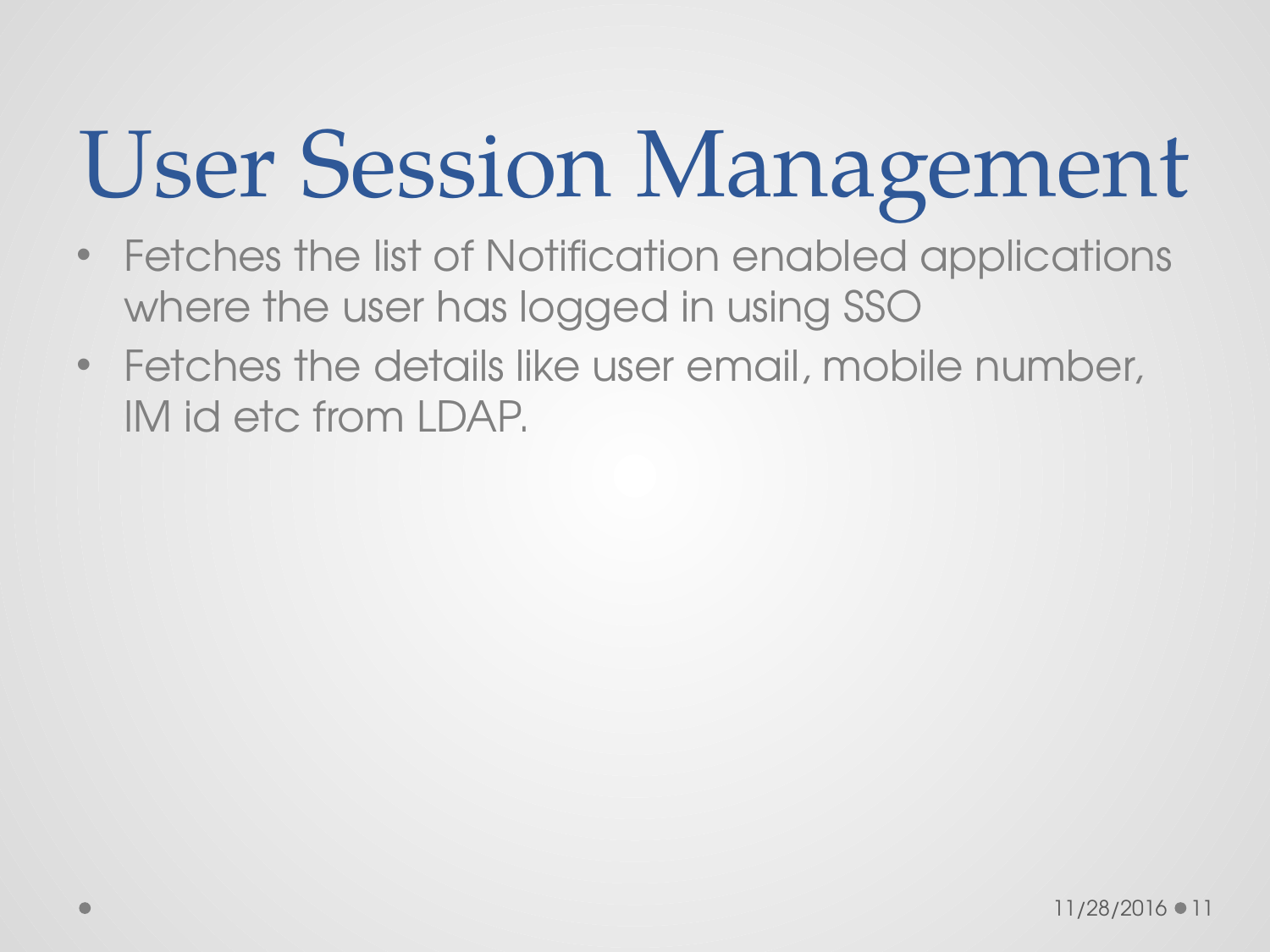

# User Session Management
Fetches the list of Notification enabled applications where the user has logged in using SSO
Fetches the details like user email, mobile number, IM id etc from LDAP.

11/28/2016
11